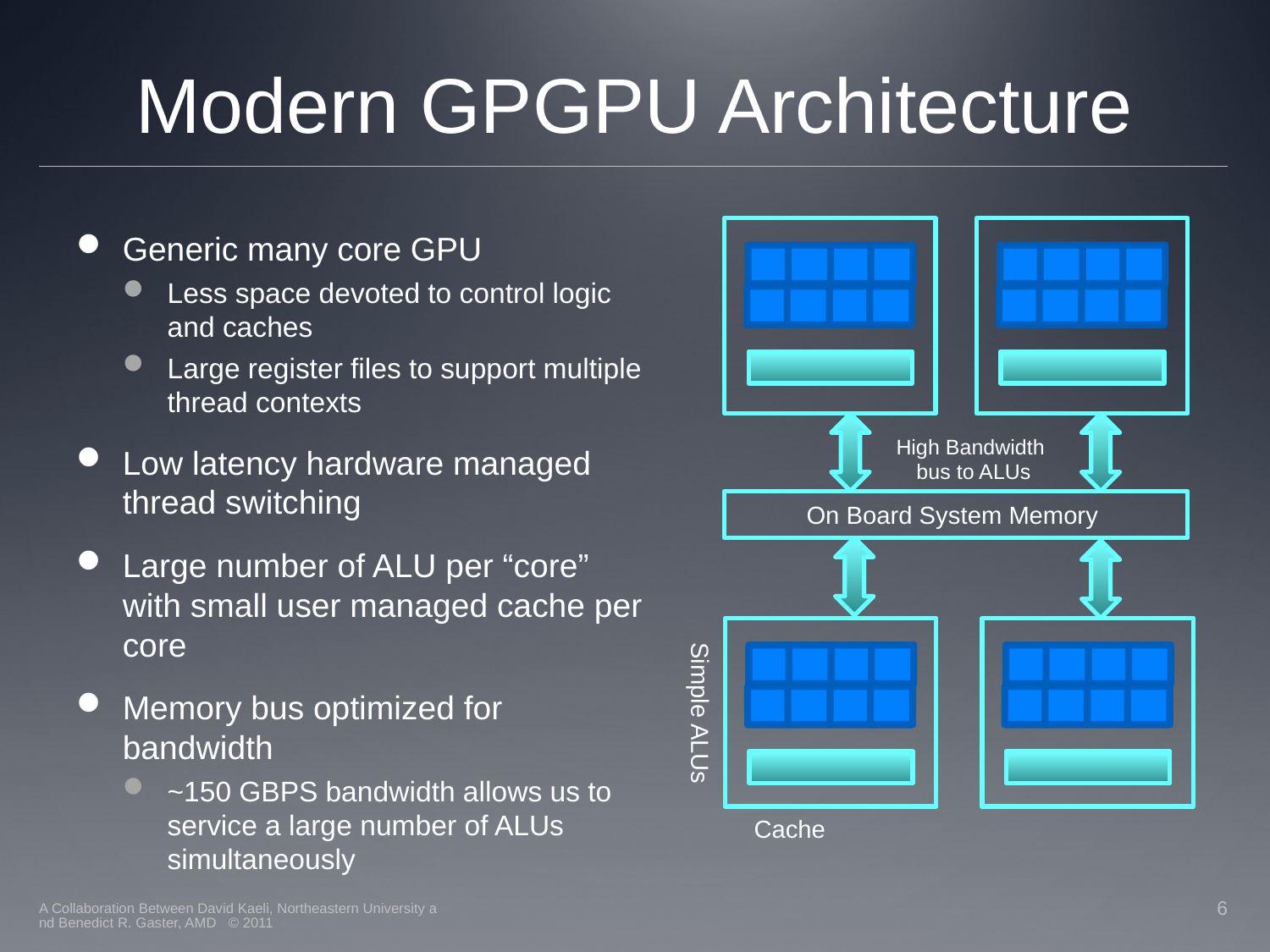

# Modern GPGPU Architecture

High Bandwidth
bus to ALUs
On Board System Memory

Simple ALUs

Cache
Generic many core GPU
Less space devoted to control logic and caches
Large register files to support multiple thread contexts
Low latency hardware managed thread switching
Large number of ALU per “core” with small user managed cache per core
Memory bus optimized for  bandwidth
~150 GBPS bandwidth allows us to service a large number of ALUs simultaneously
A Collaboration Between David Kaeli, Northeastern University and Benedict R. Gaster, AMD   © 2011
6